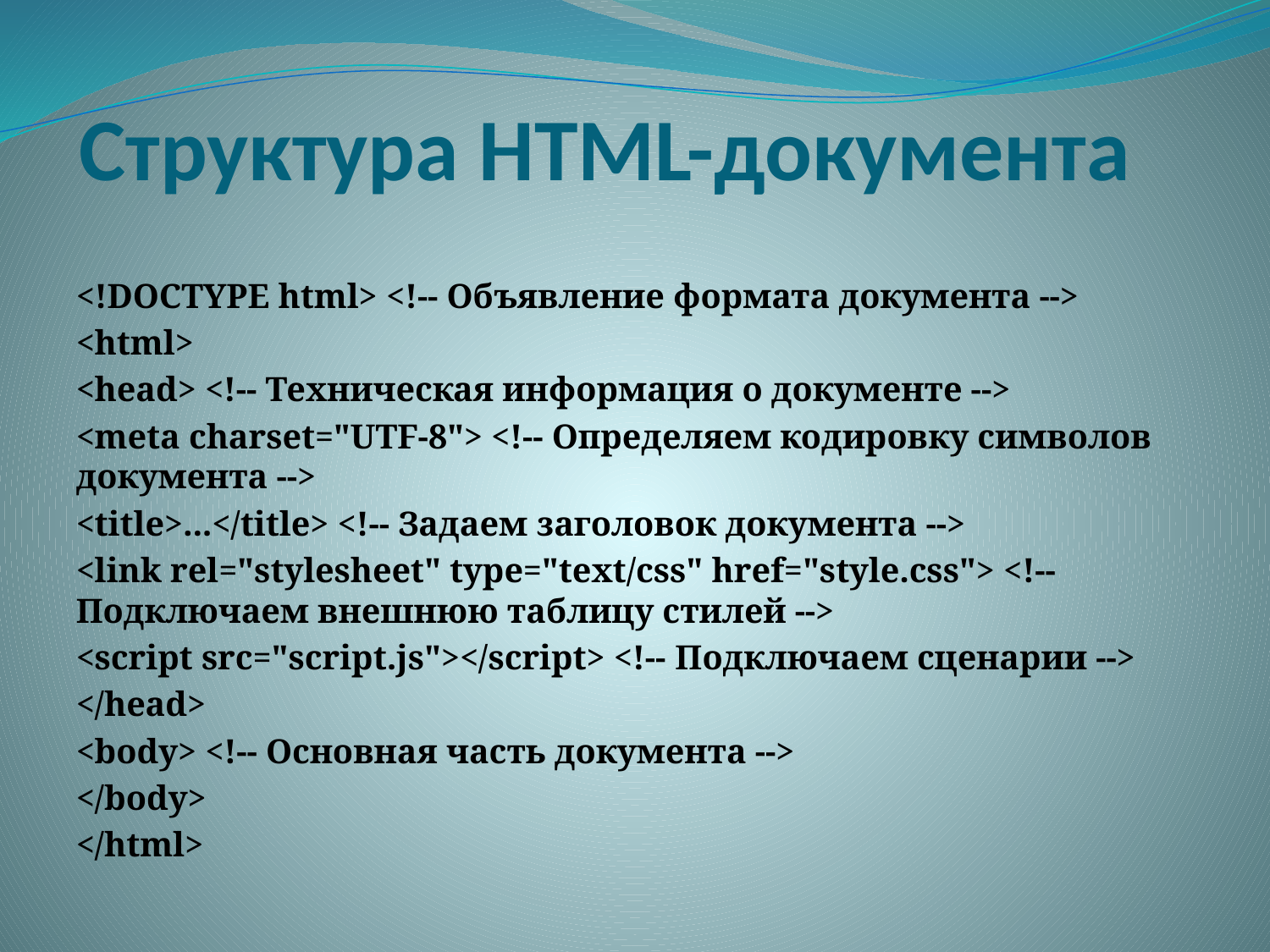

Структура HTML-документа
<!DOCTYPE html> <!-- Объявление формата документа -->
<html>
<head> <!-- Техническая информация о документе -->
<meta charset="UTF-8"> <!-- Определяем кодировку символов документа -->
<title>...</title> <!-- Задаем заголовок документа -->
<link rel="stylesheet" type="text/css" href="style.css"> <!-- Подключаем внешнюю таблицу стилей -->
<script src="script.js"></script> <!-- Подключаем сценарии -->
</head>
<body> <!-- Основная часть документа -->
</body>
</html>